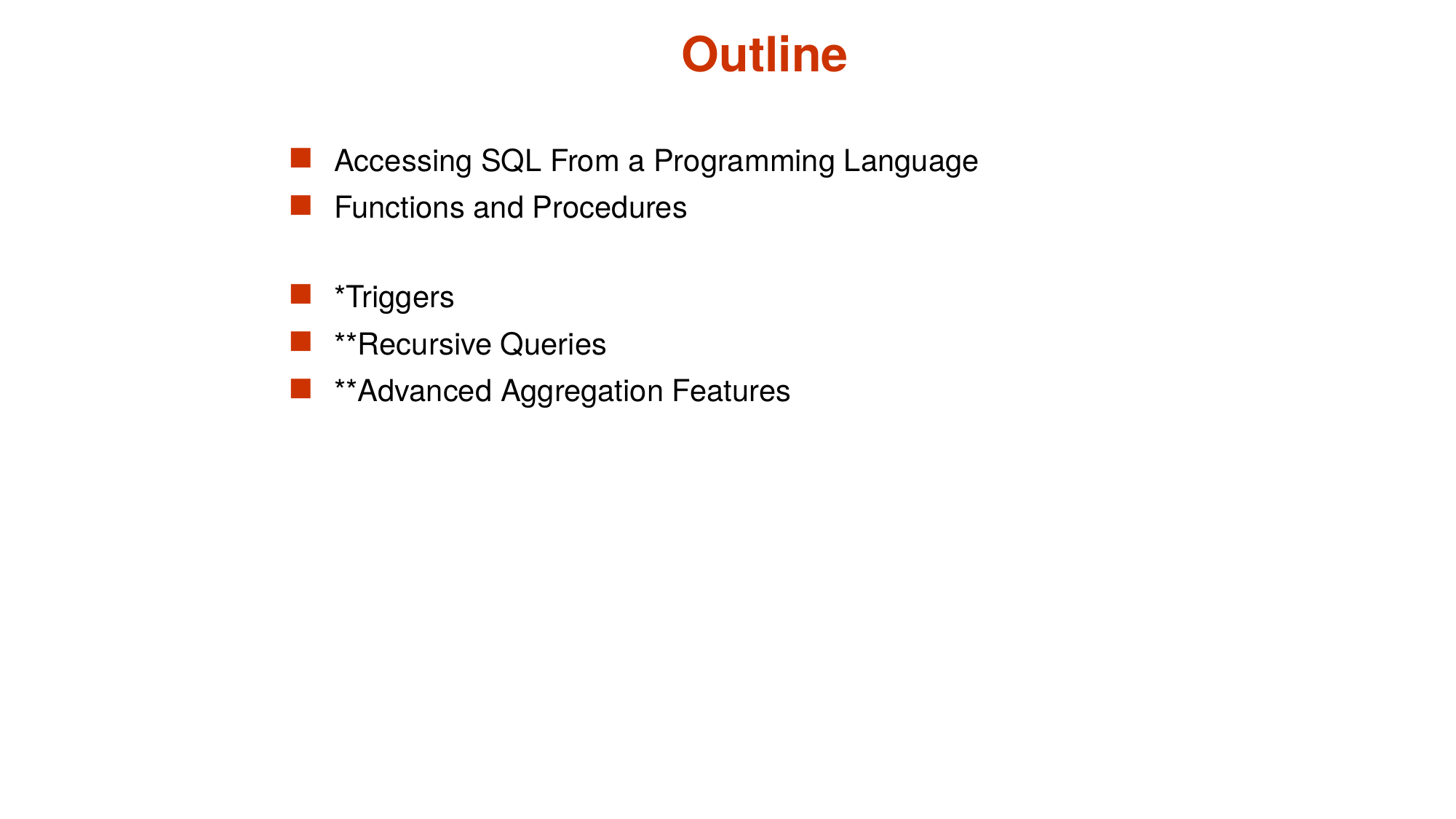

# Outline
Accessing SQL From a Programming Language
Functions and Procedures

*Triggers
**Recursive Queries
**Advanced Aggregation Features